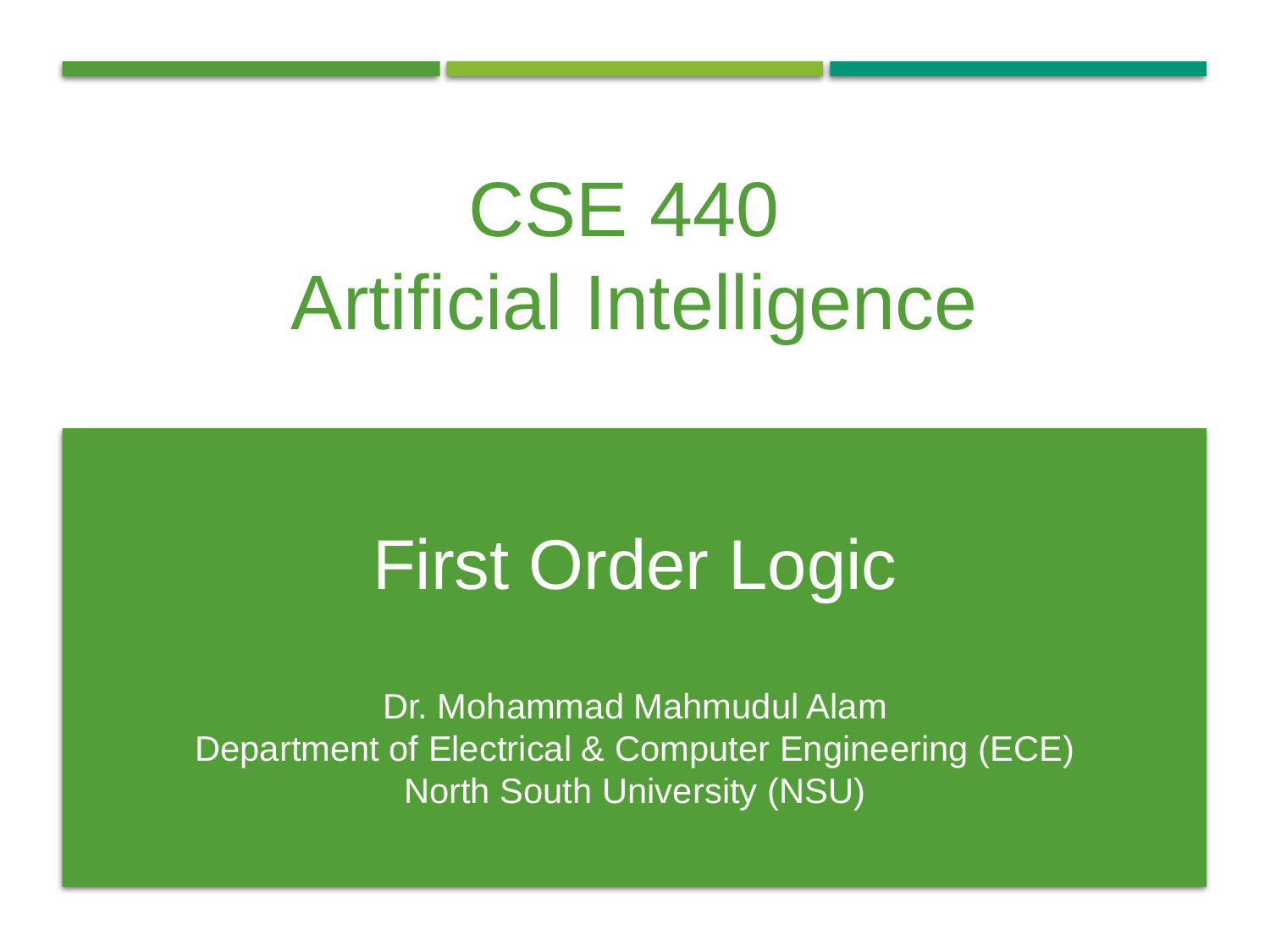

CSE 440
Artificial Intelligence
First Order Logic
Dr. Mohammad Mahmudul Alam
Department of Electrical & Computer Engineering (ECE)
North South University (NSU)